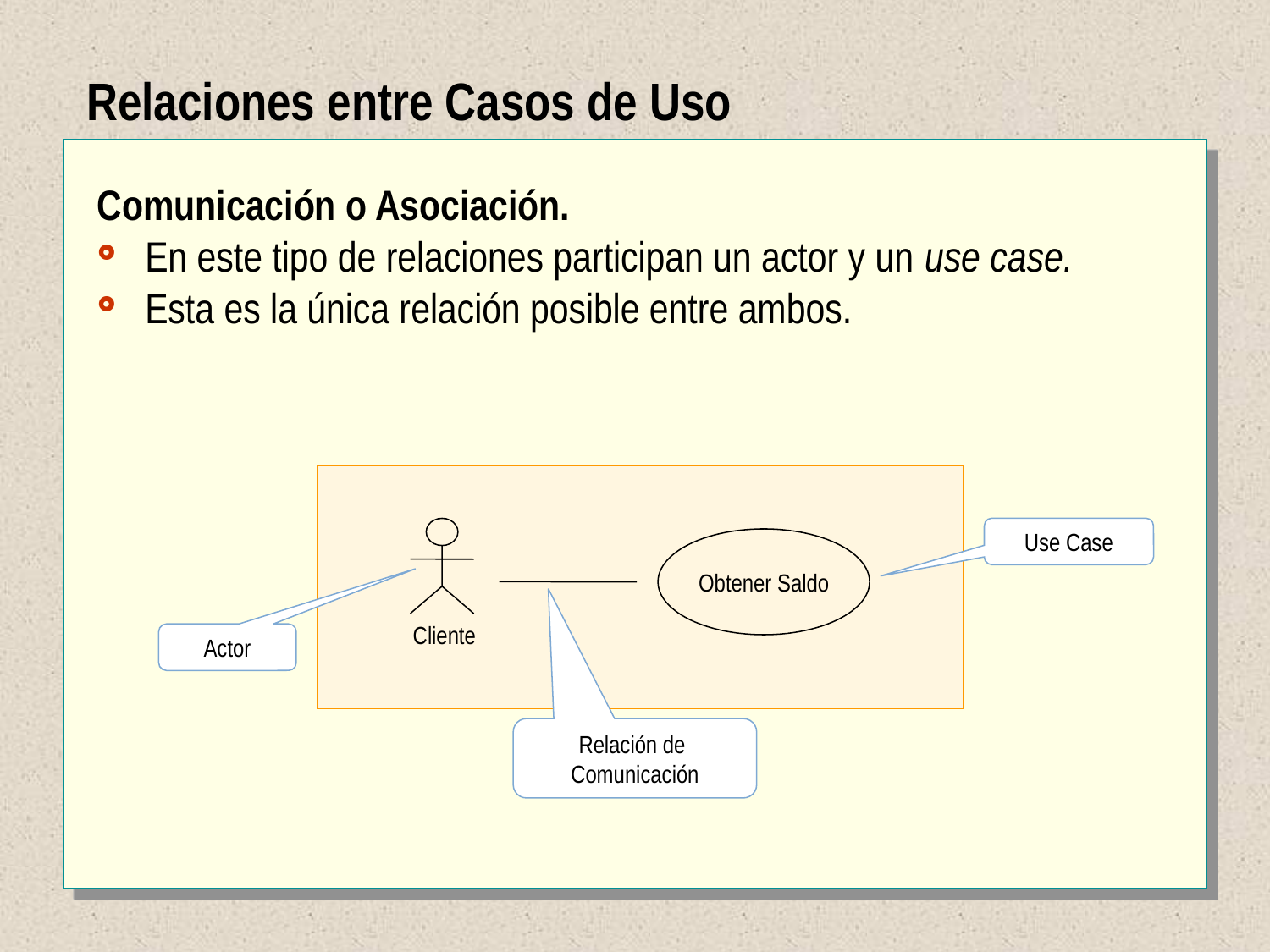

Relaciones entre Casos de Uso
Comunicación o Asociación.
En este tipo de relaciones participan un actor y un use case.
Esta es la única relación posible entre ambos.

Cliente
Obtener Saldo

Use Case
Actor
Relación de
Comunicación